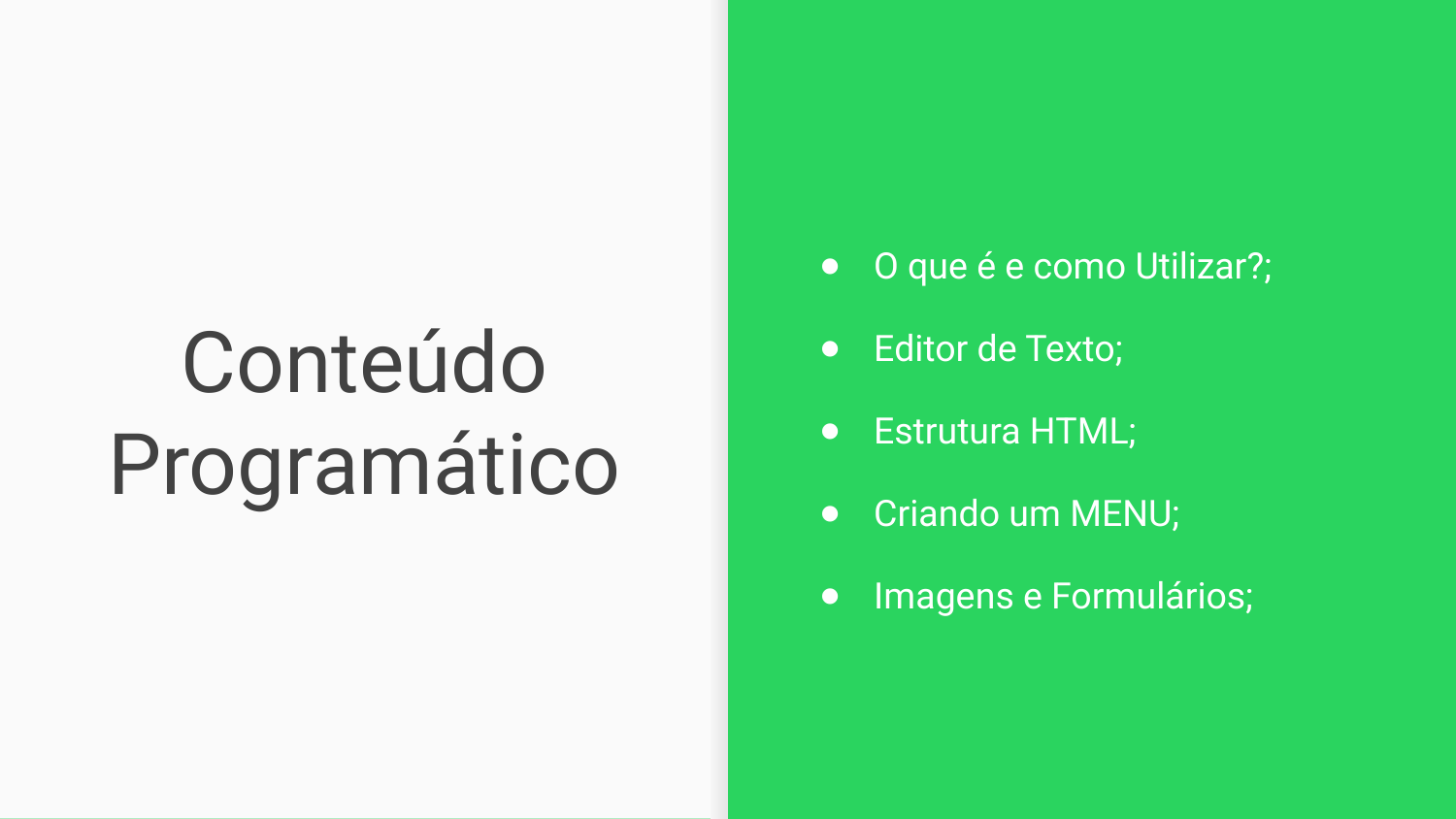

O que é e como Utilizar?;
Editor de Texto;
Estrutura HTML;
Criando um MENU;
Imagens e Formulários;
# Conteúdo Programático